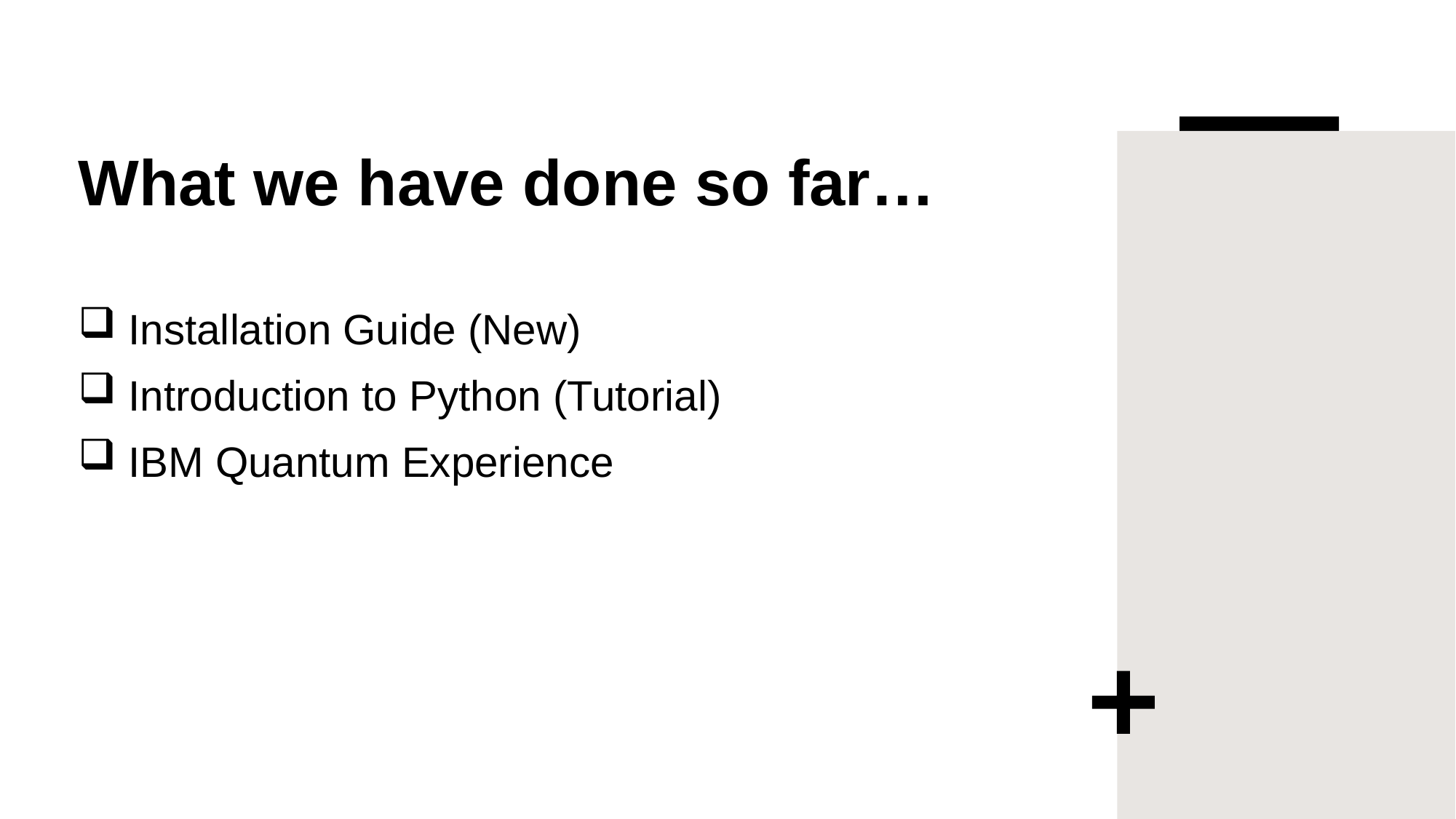

# What we have done so far…
 Installation Guide (New)
 Introduction to Python (Tutorial)
 IBM Quantum Experience